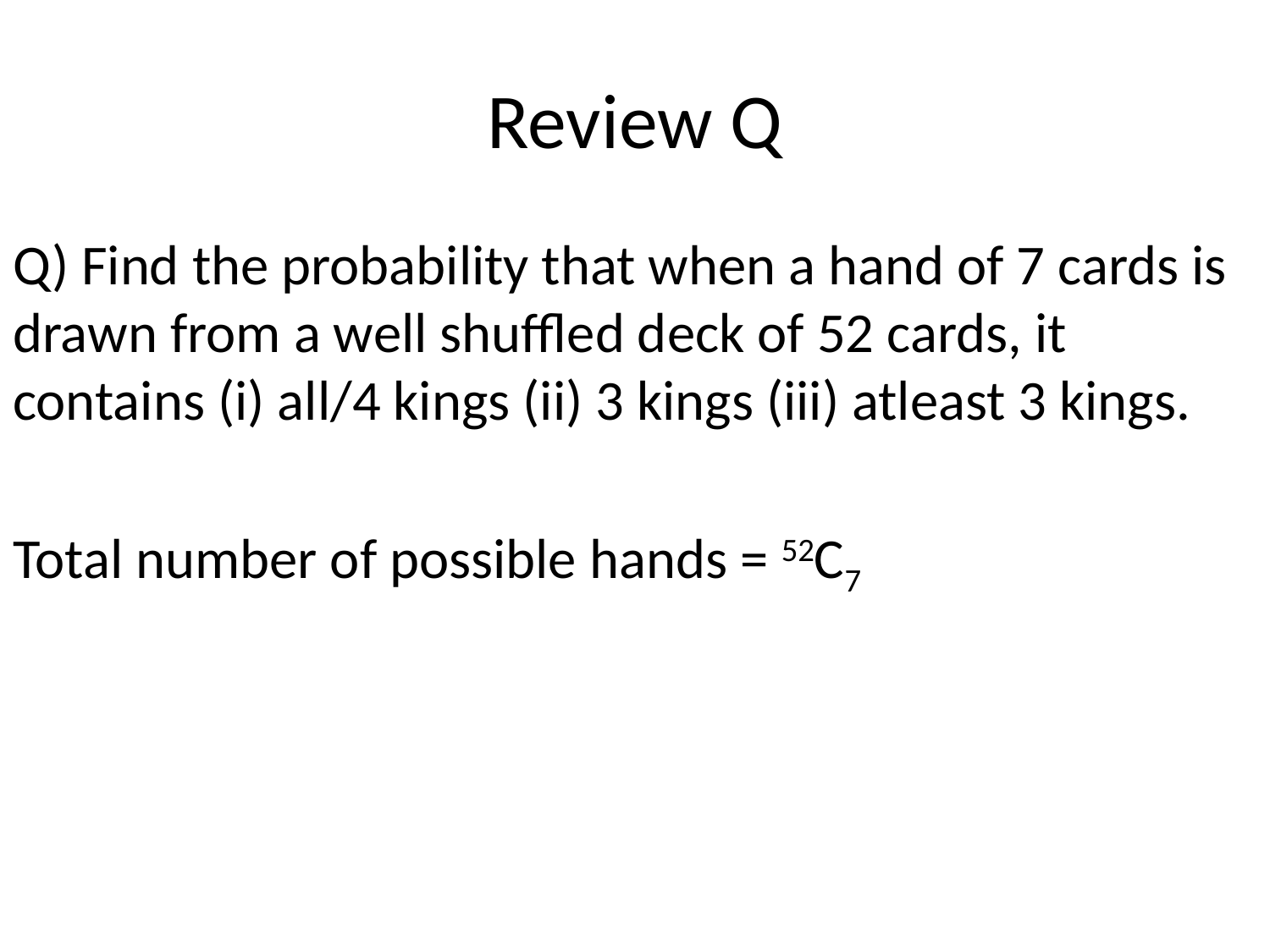

# Review Q
Q) Find the probability that when a hand of 7 cards is drawn from a well shuffled deck of 52 cards, it contains (i) all/4 kings (ii) 3 kings (iii) atleast 3 kings.

Total number of possible hands = 52C7